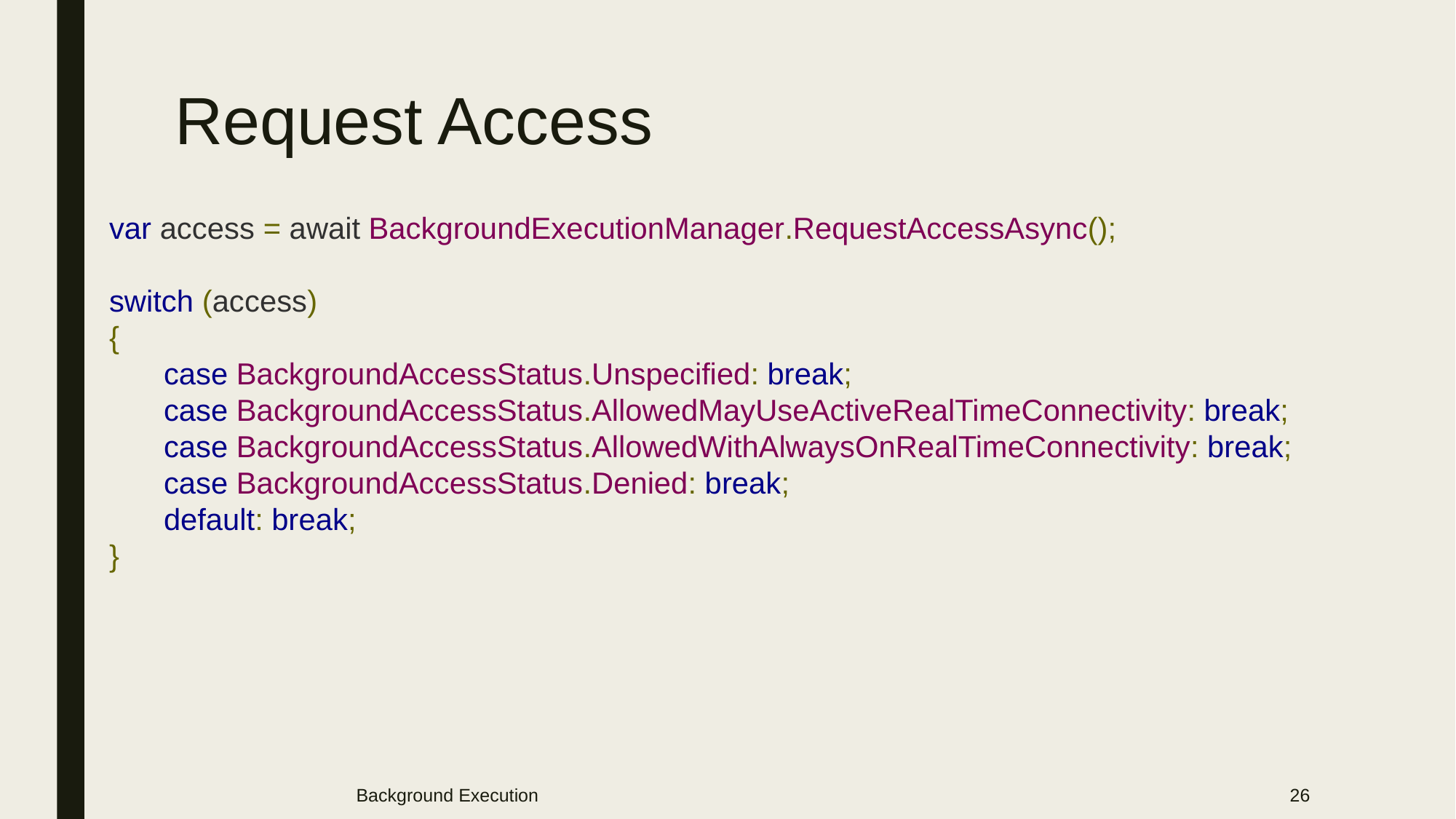

# Request Access
var access = await BackgroundExecutionManager.RequestAccessAsync();

switch (access)
{
case BackgroundAccessStatus.Unspecified: break;
case BackgroundAccessStatus.AllowedMayUseActiveRealTimeConnectivity: break;
case BackgroundAccessStatus.AllowedWithAlwaysOnRealTimeConnectivity: break;
case BackgroundAccessStatus.Denied: break;
default: break;
}
Background Execution
26